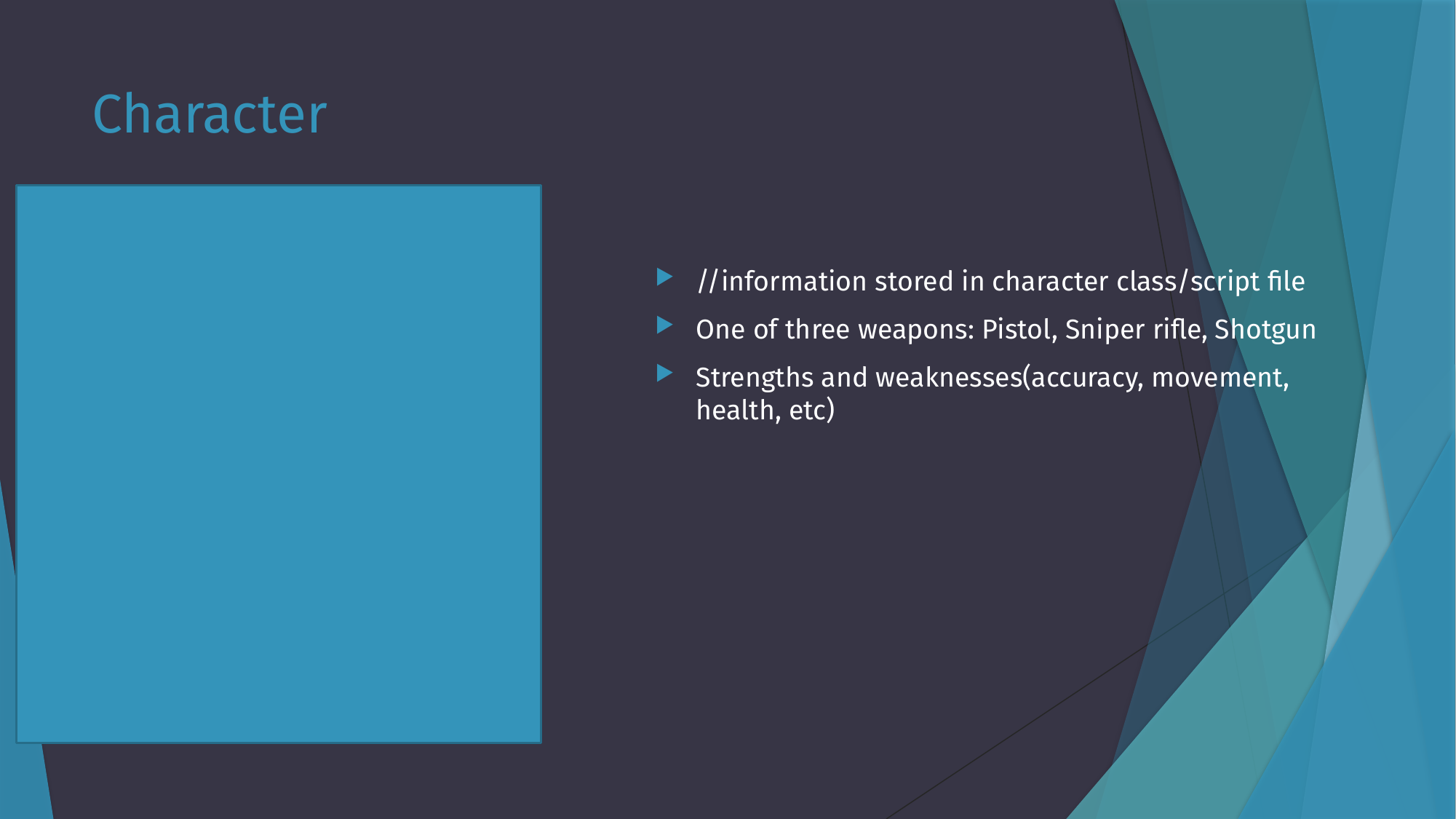

# Character

//information stored in character class/script file
One of three weapons: Pistol, Sniper rifle, Shotgun
Strengths and weaknesses(accuracy, movement, health, etc)